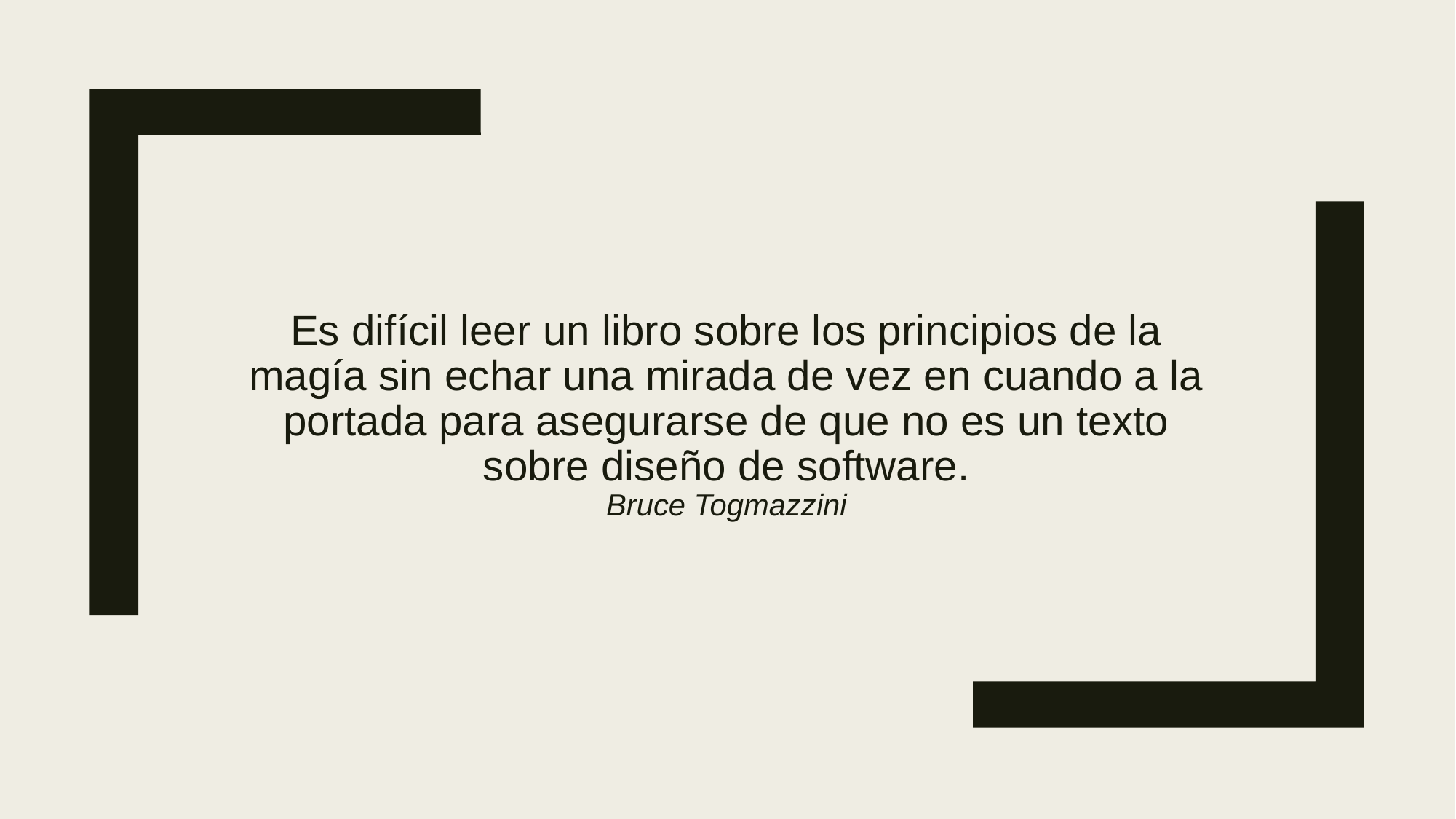

# Es difícil leer un libro sobre los principios de la magía sin echar una mirada de vez en cuando a la portada para asegurarse de que no es un texto sobre diseño de software. Bruce Togmazzini